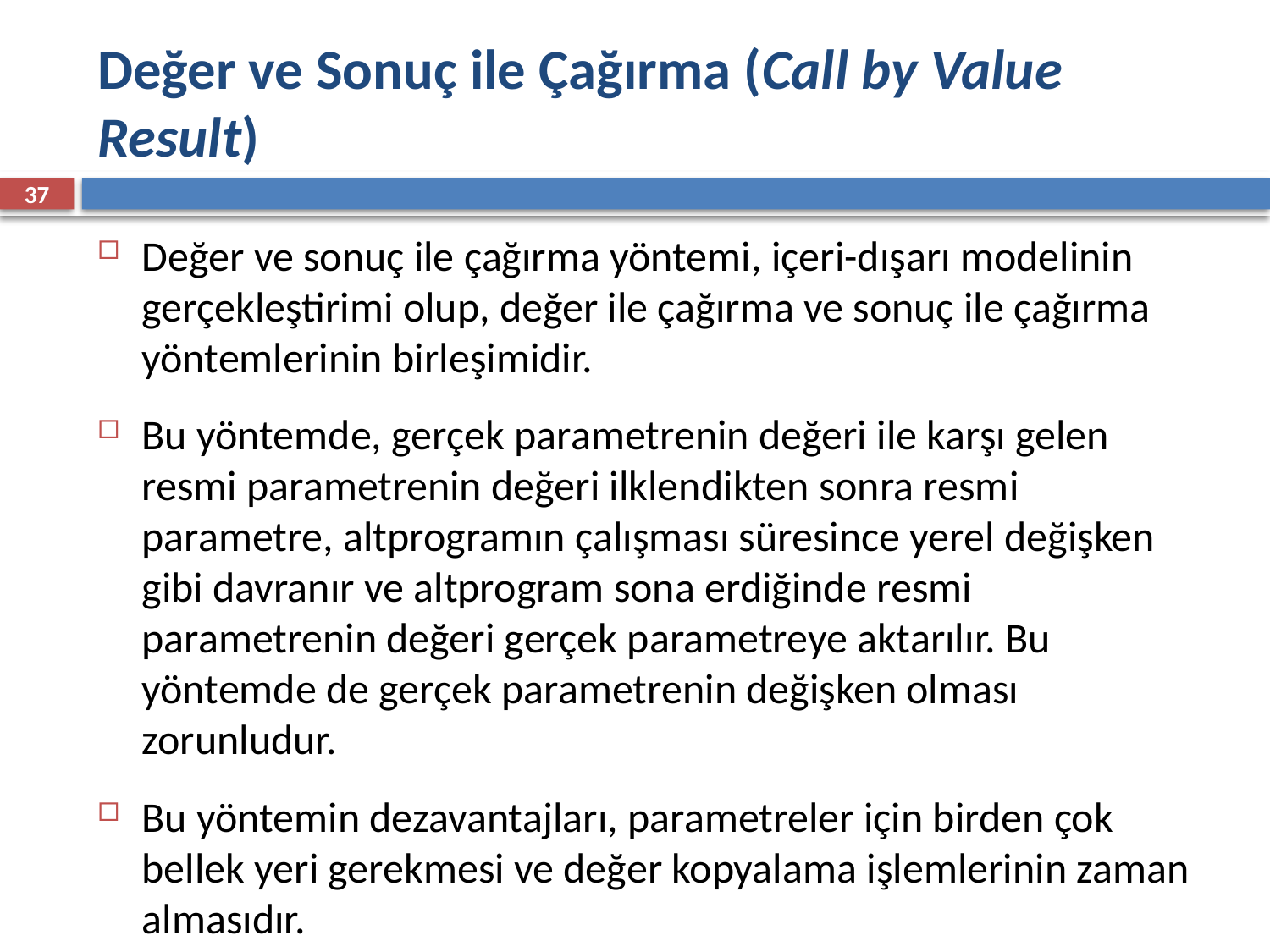

# Değer ve Sonuç ile Çağırma (Call by Value Result)
37
Değer ve sonuç ile çağırma yöntemi, içeri-dışarı modelinin gerçekleştirimi olup, değer ile çağırma ve sonuç ile çağırma yöntemlerinin birleşimidir.

Bu yöntemde, gerçek parametrenin değeri ile karşı gelen resmi parametrenin değeri ilklendikten sonra resmi parametre, altprogramın çalışması süresince yerel değişken gibi davranır ve altprogram sona erdiğinde resmi parametrenin değeri gerçek parametreye aktarılır. Bu yöntemde de gerçek parametrenin değişken olması zorunludur.

Bu yöntemin dezavantajları, parametreler için birden çok bellek yeri gerekmesi ve değer kopyalama işlemlerinin zaman almasıdır.